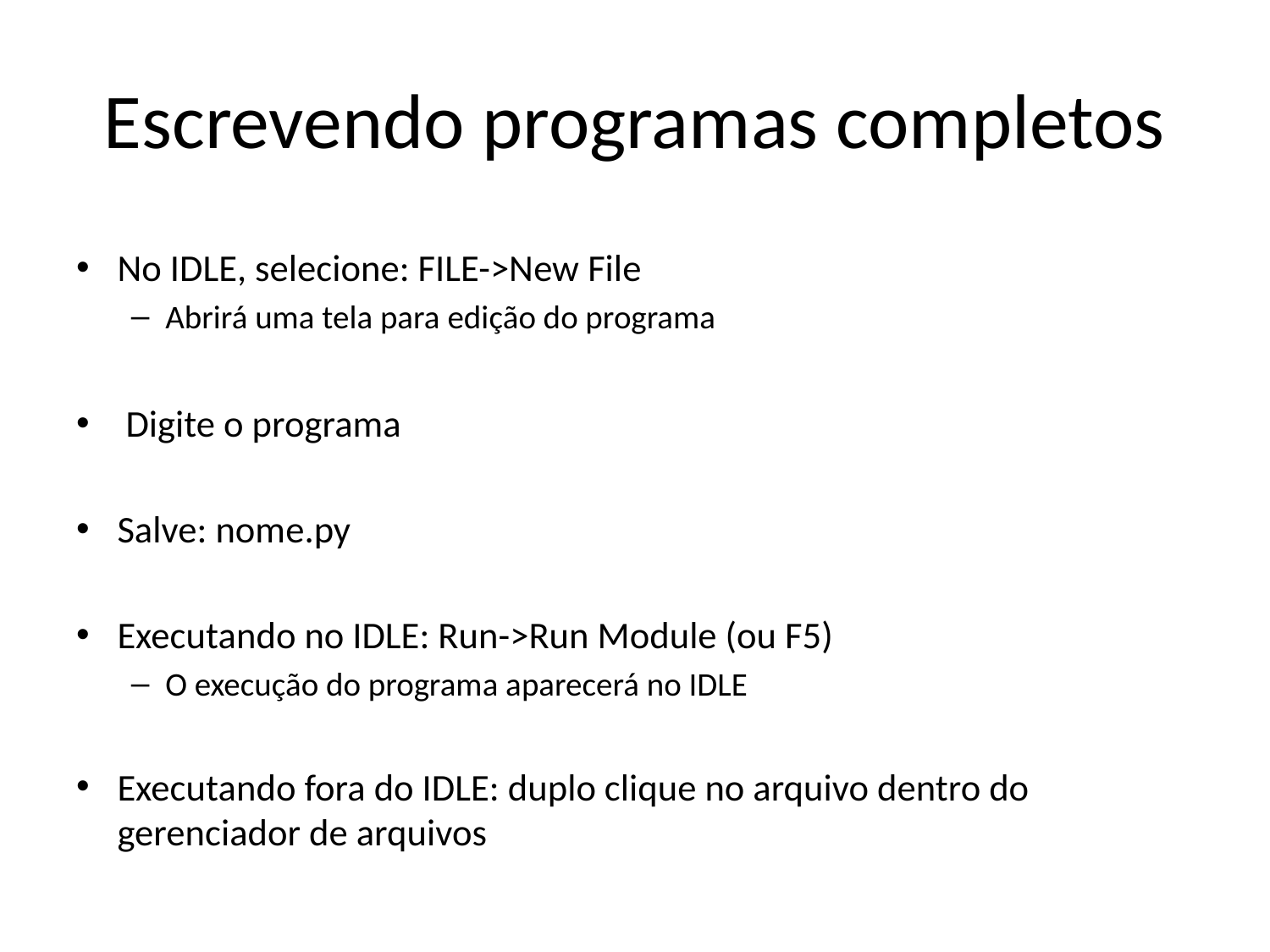

# Escrevendo programas completos
No IDLE, selecione: FILE->New File
Abrirá uma tela para edição do programa

 Digite o programa

Salve: nome.py

Executando no IDLE: Run->Run Module (ou F5)
O execução do programa aparecerá no IDLE

Executando fora do IDLE: duplo clique no arquivo dentro do gerenciador de arquivos